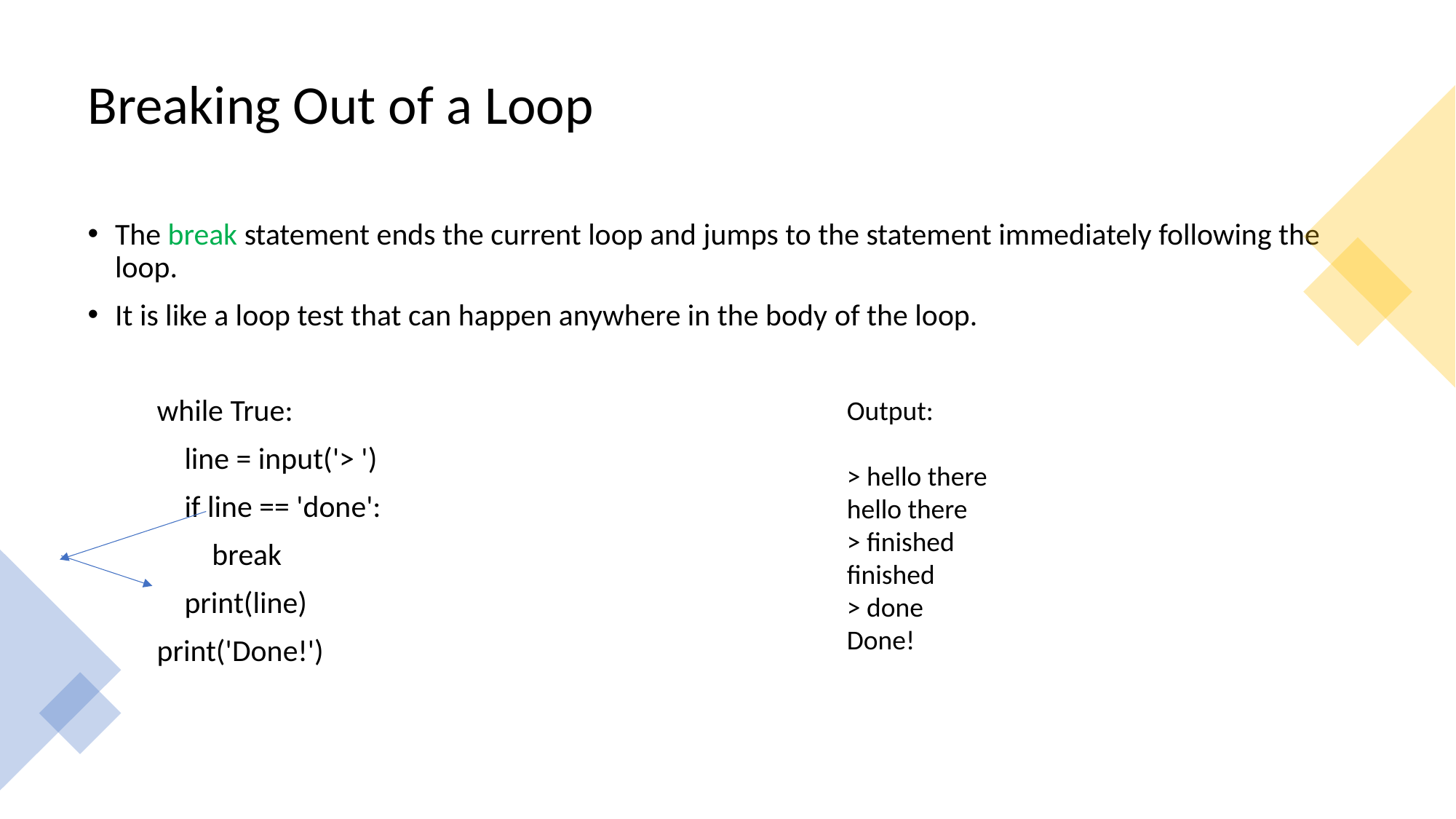

# Breaking Out of a Loop

The break statement ends the current loop and jumps to the statement immediately following the loop.
It is like a loop test that can happen anywhere in the body of the loop.

          while True:
              line = input('> ')
              if line == 'done':
                  break
              print(line)
          print('Done!')

Output:

> hello there
hello there
> finished
finished
> done
Done!